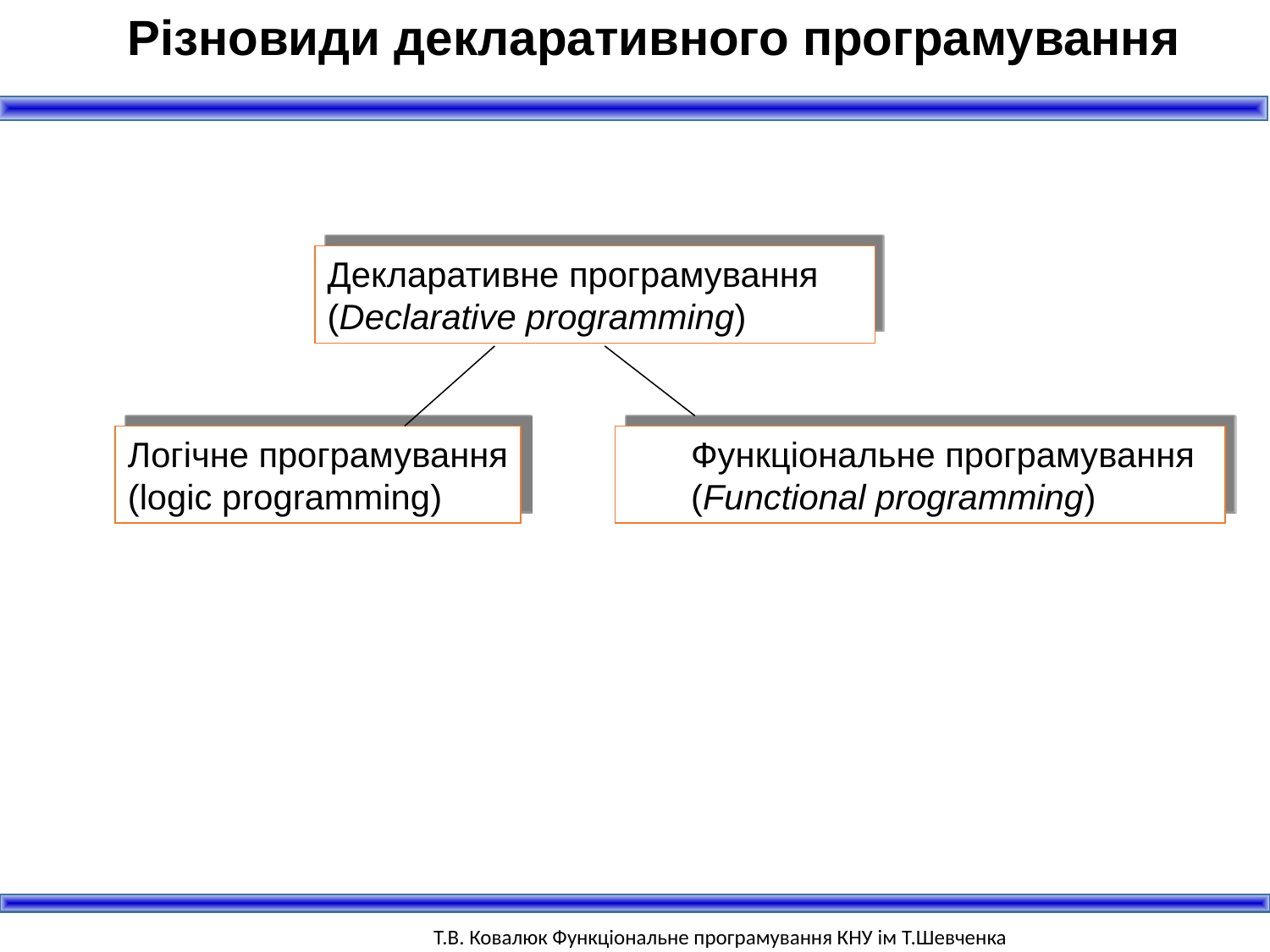

Різновиди декларативного програмування
Декларативне програмування
(Declarative programming)

Логічне програмування
(logic programming)
Функціональне програмування
(Functional programming)